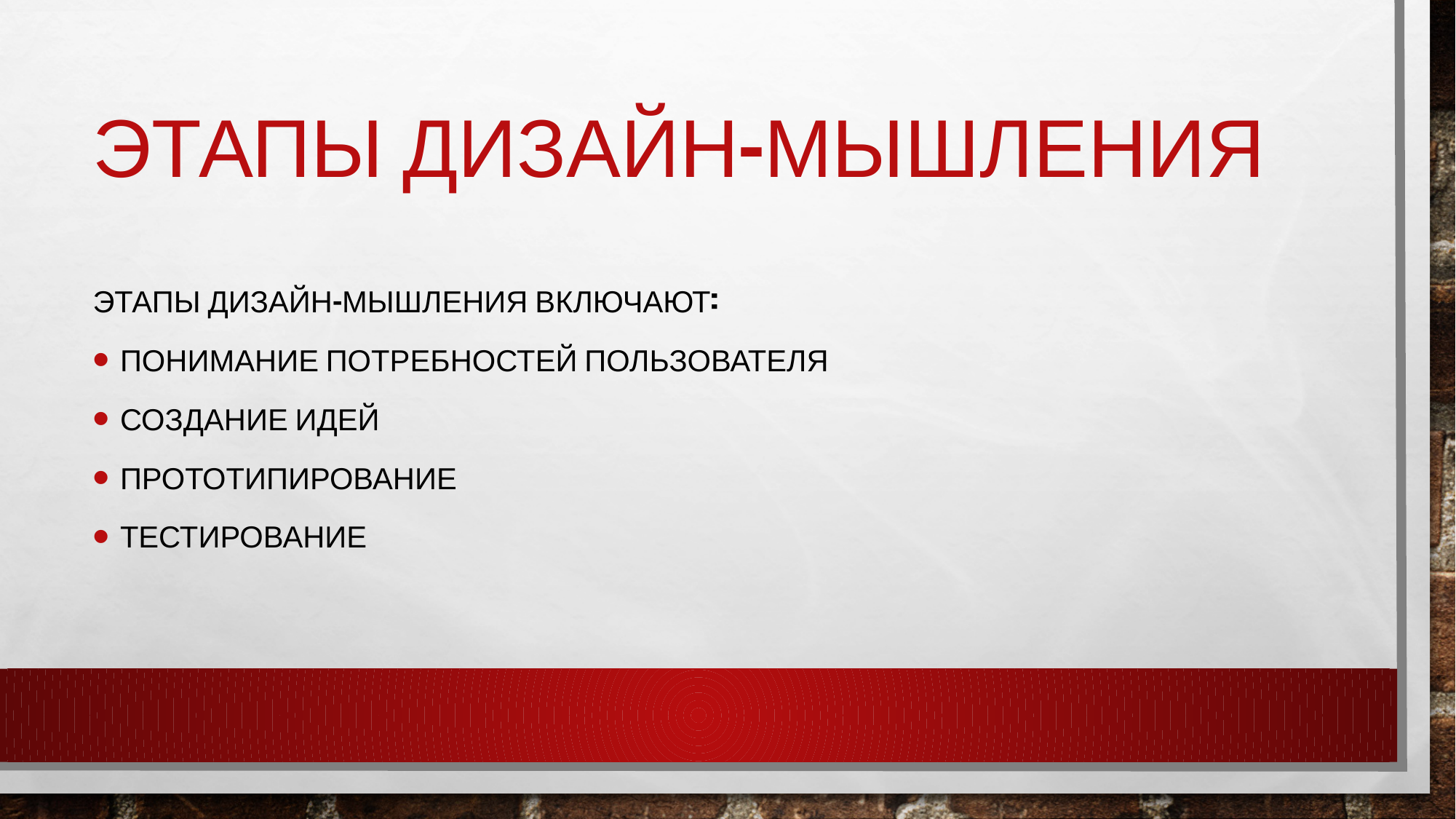

# Этапы дизайн-мышления
Этапы дизайн-мышления включают:
Понимание потребностей пользователя
Создание идей
Прототипирование
Тестирование